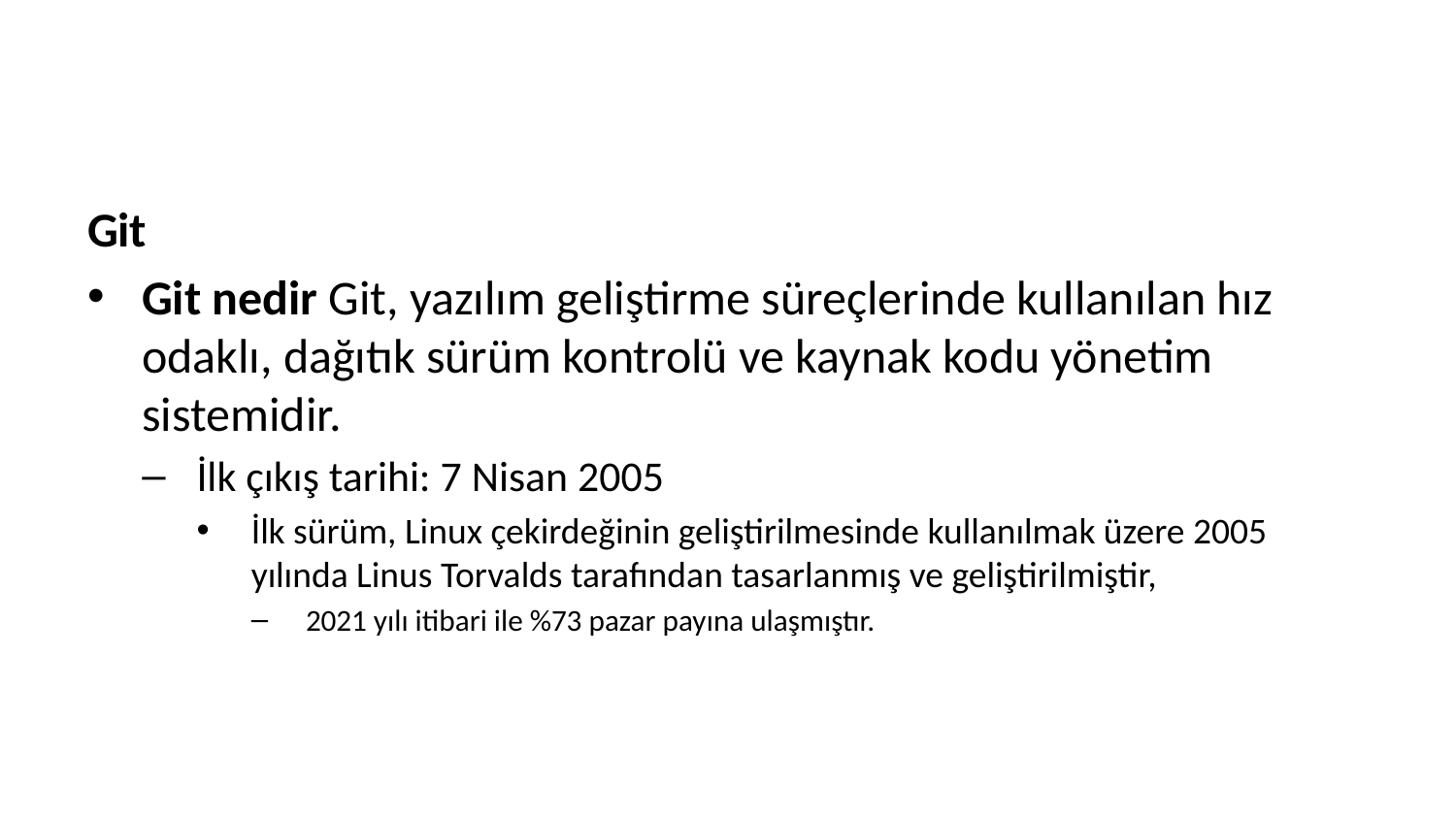

Git
Git nedir Git, yazılım geliştirme süreçlerinde kullanılan hız odaklı, dağıtık sürüm kontrolü ve kaynak kodu yönetim sistemidir.
İlk çıkış tarihi: 7 Nisan 2005
İlk sürüm, Linux çekirdeğinin geliştirilmesinde kullanılmak üzere 2005 yılında Linus Torvalds tarafından tasarlanmış ve geliştirilmiştir,
2021 yılı itibari ile %73 pazar payına ulaşmıştır.